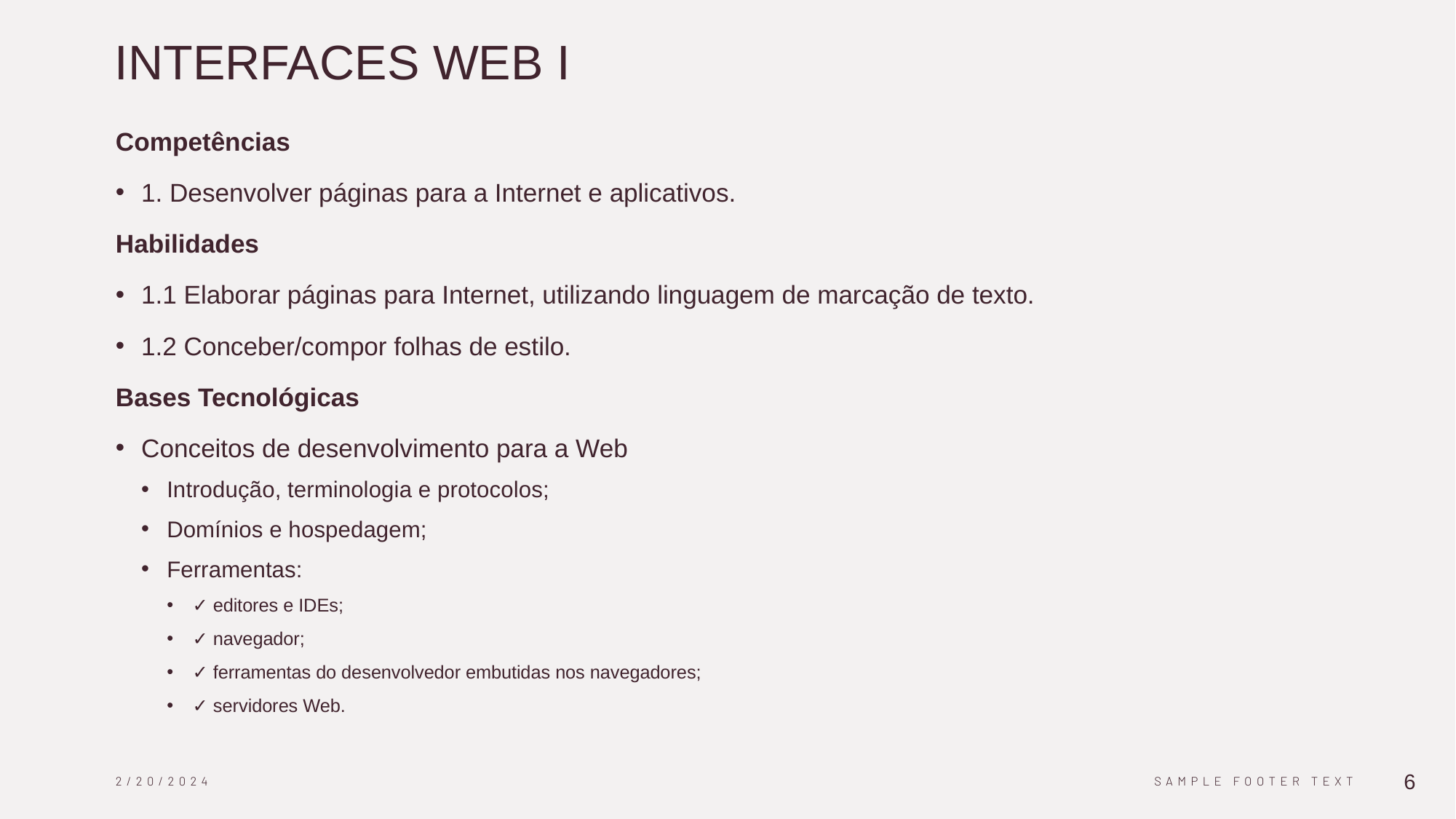

# INTERFACES WEB I
Competências
1. Desenvolver páginas para a Internet e aplicativos.
Habilidades
1.1 Elaborar páginas para Internet, utilizando linguagem de marcação de texto.
1.2 Conceber/compor folhas de estilo.
Bases Tecnológicas
Conceitos de desenvolvimento para a Web
Introdução, terminologia e protocolos;
Domínios e hospedagem;
Ferramentas:
✓ editores e IDEs;
✓ navegador;
✓ ferramentas do desenvolvedor embutidas nos navegadores;
✓ servidores Web.

2/20/2024
Sample Footer Text
6